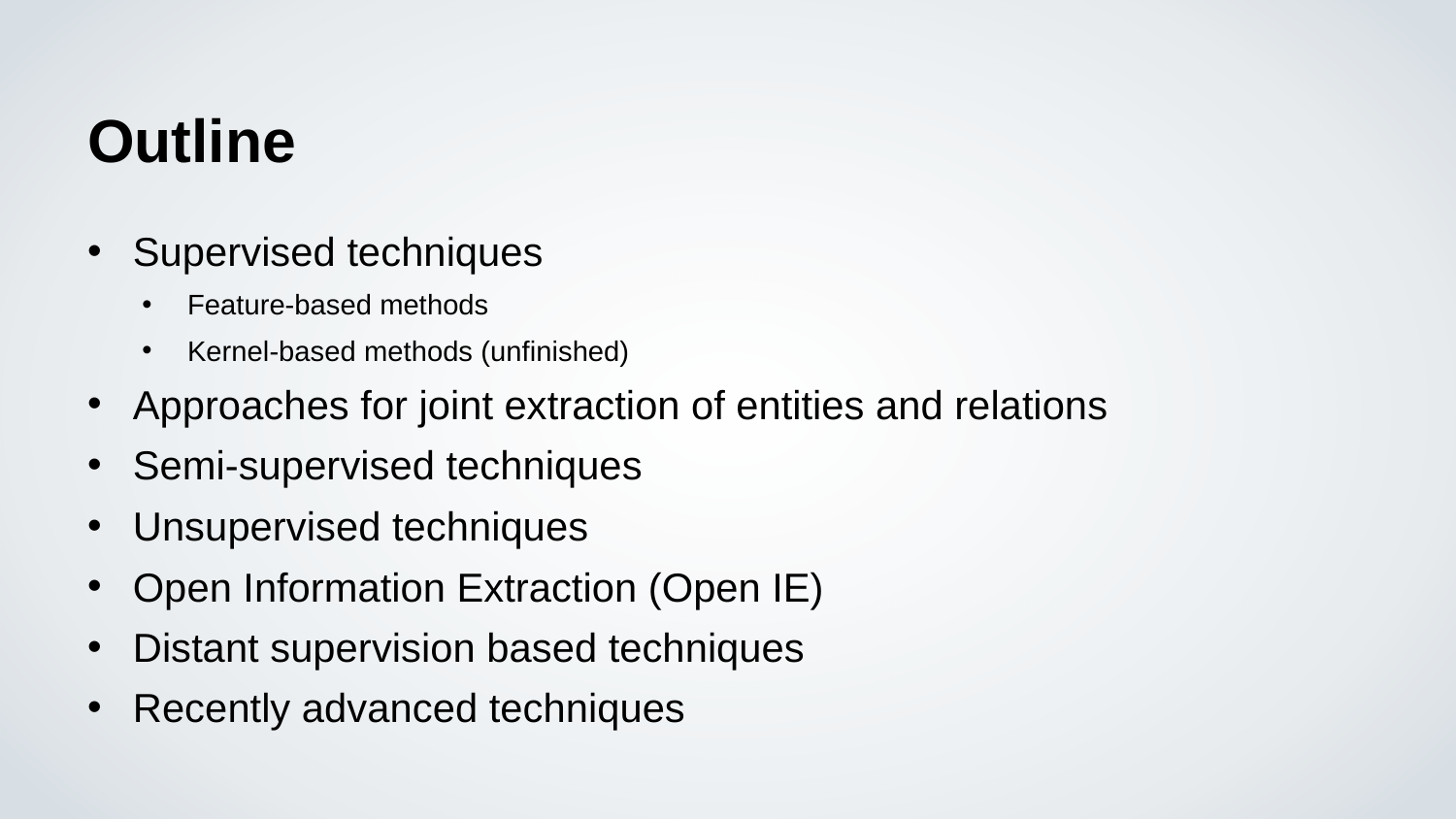

Outline
Supervised techniques
Feature-based methods
Kernel-based methods (unfinished)
Approaches for joint extraction of entities and relations
Semi-supervised techniques
Unsupervised techniques
Open Information Extraction (Open IE)
Distant supervision based techniques
Recently advanced techniques